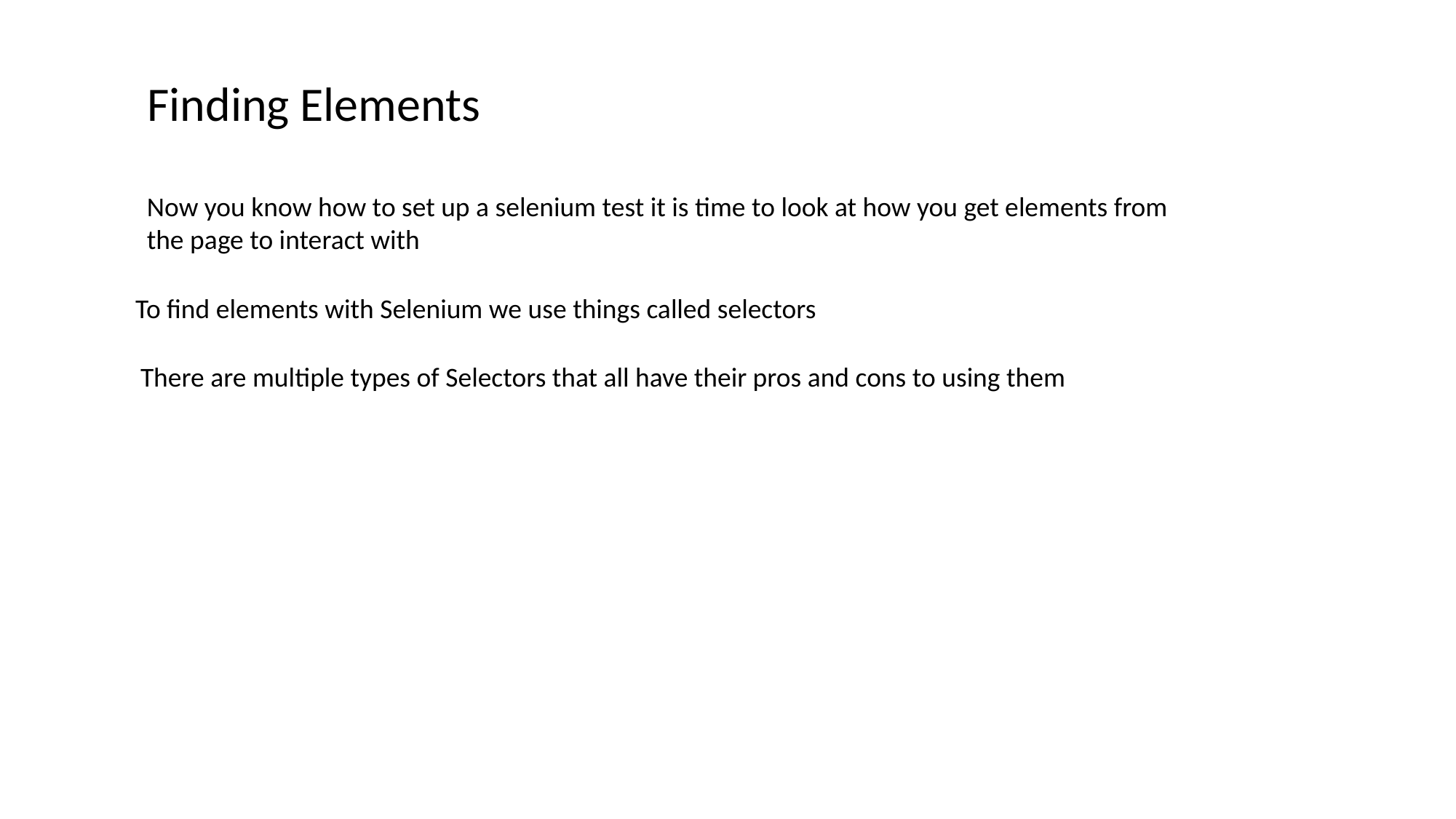

# Finding Elements
Now you know how to set up a selenium test it is time to look at how you get elements from the page to interact with
To find elements with Selenium we use things called selectors
There are multiple types of Selectors that all have their pros and cons to using them